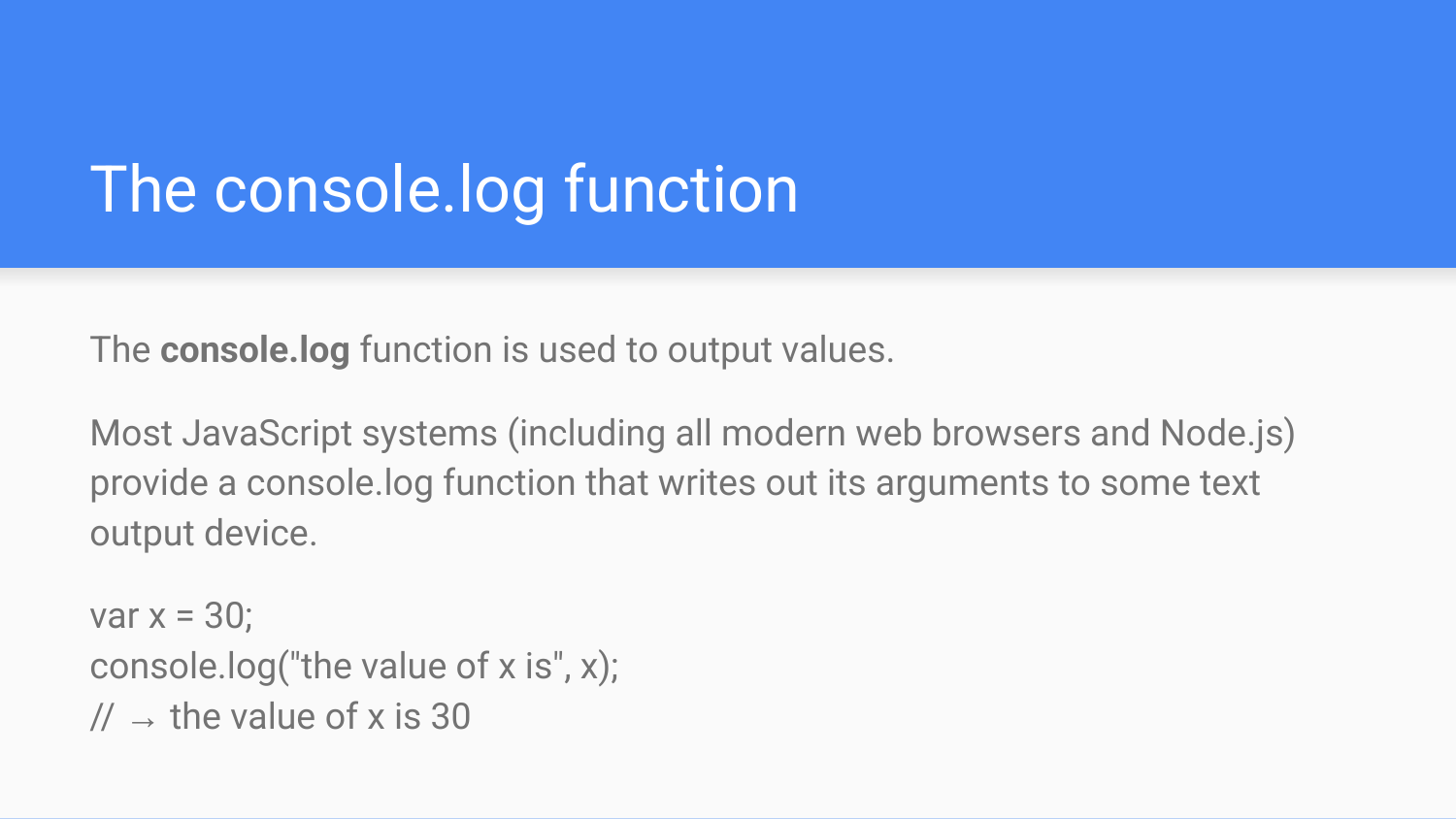

# The console.log function
The console.log function is used to output values.
Most JavaScript systems (including all modern web browsers and Node.js) provide a console.log function that writes out its arguments to some text output device.
var x = 30;
console.log("the value of x is", x);
// → the value of x is 30